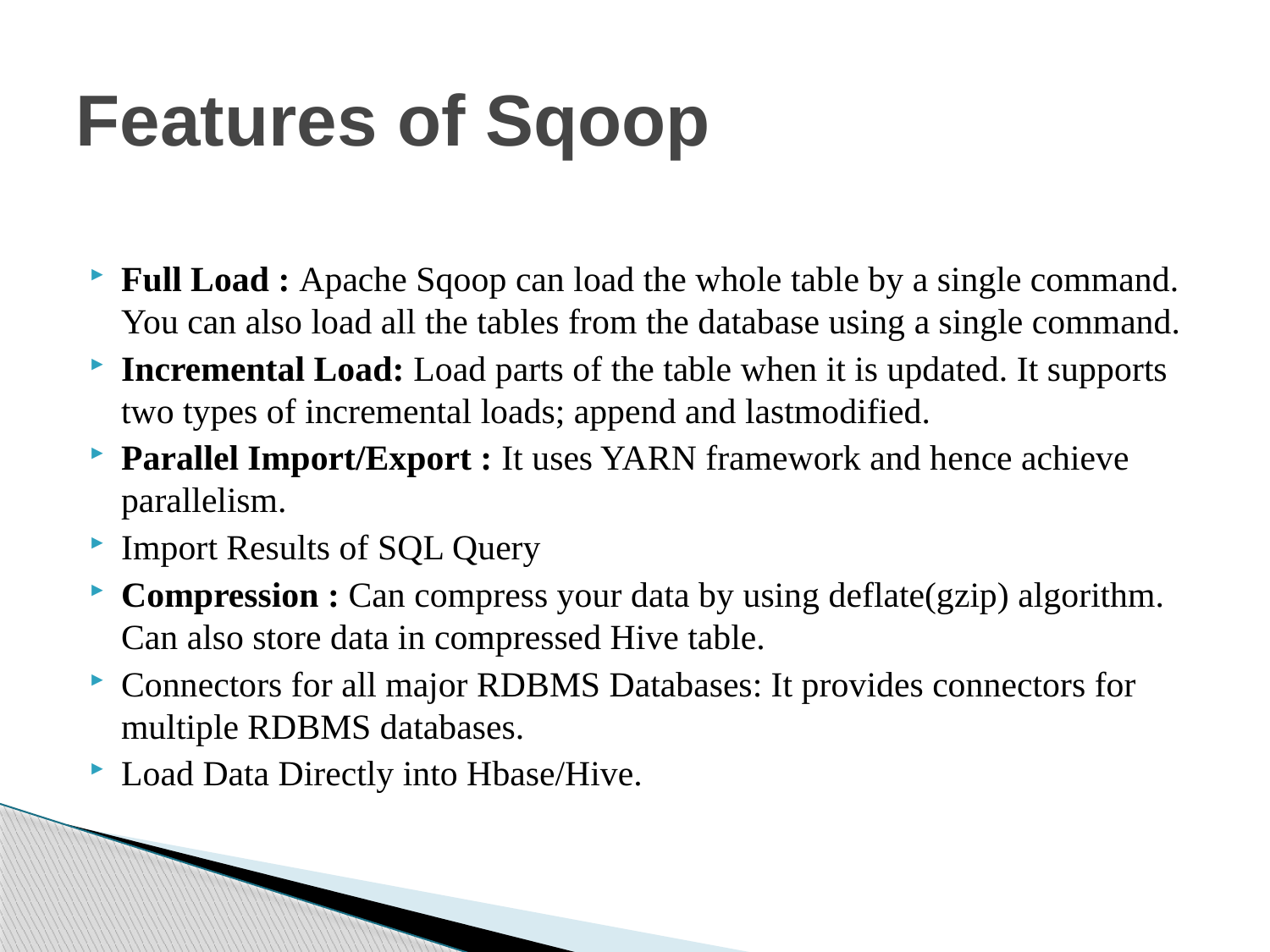

# Features of Sqoop

Full Load : Apache Sqoop can load the whole table by a single command. You can also load all the tables from the database using a single command.
Incremental Load: Load parts of the table when it is updated. It supports two types of incremental loads; append and lastmodified.
Parallel Import/Export : It uses YARN framework and hence achieve parallelism.
Import Results of SQL Query
Compression : Can compress your data by using deflate(gzip) algorithm. Can also store data in compressed Hive table.
Connectors for all major RDBMS Databases: It provides connectors for multiple RDBMS databases.
Load Data Directly into Hbase/Hive.